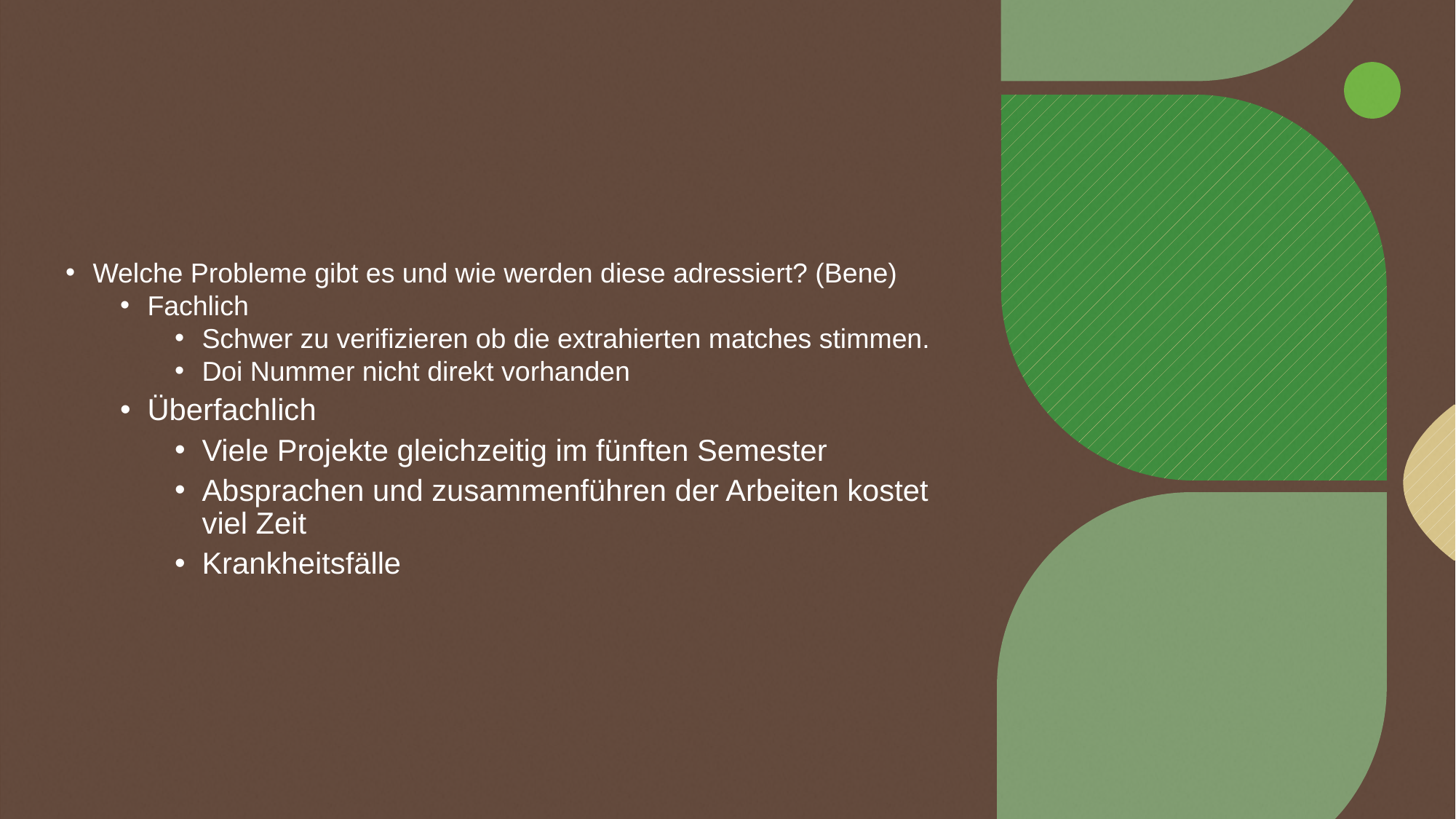

#
Welche Probleme gibt es und wie werden diese adressiert? (Bene)
Fachlich
Schwer zu verifizieren ob die extrahierten matches stimmen.
Doi Nummer nicht direkt vorhanden
Überfachlich
Viele Projekte gleichzeitig im fünften Semester
Absprachen und zusammenführen der Arbeiten kostet viel Zeit
Krankheitsfälle